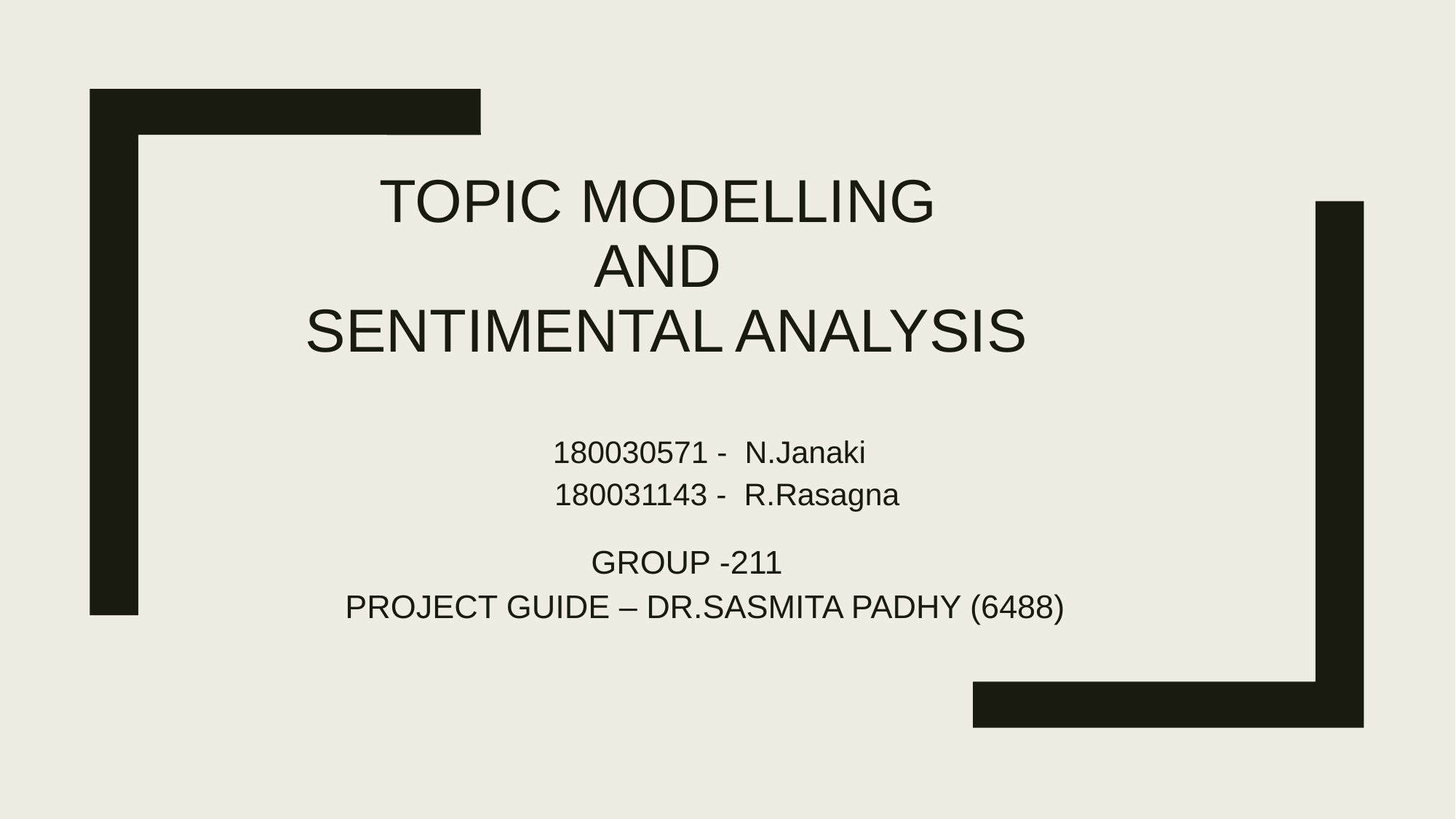

# Topic Modelling and sentimental analysis
180030571 -  N.Janaki
    180031143 -  R.Rasagna

GROUP -211
PROJECT GUIDE – DR.SASMITA PADHY (6488)